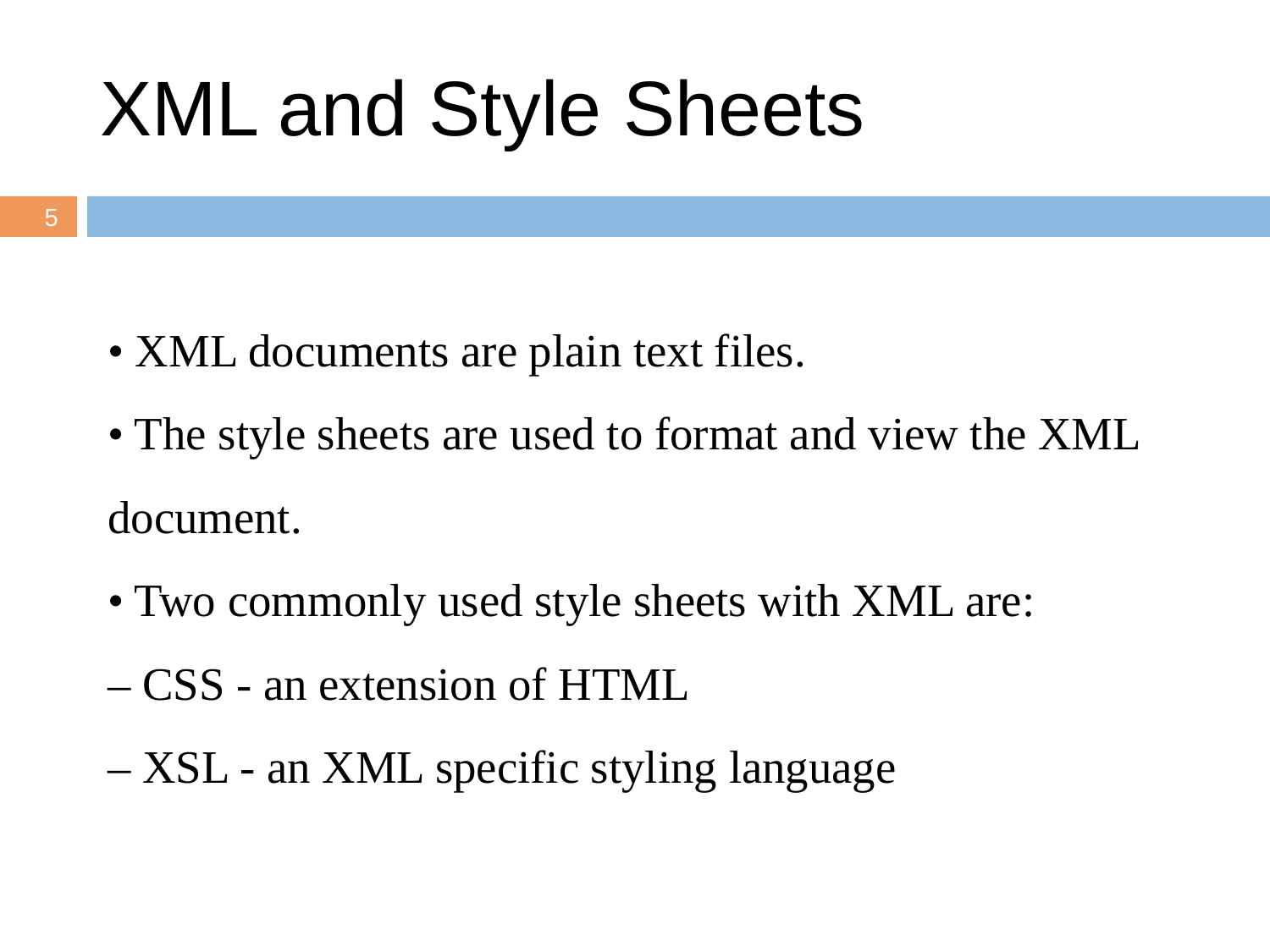

# XML and Style Sheets
5
• XML documents are plain text files.
• The style sheets are used to format and view the XML document.
• Two commonly used style sheets with XML are:
	– CSS - an extension of HTML
	– XSL - an XML specific styling language